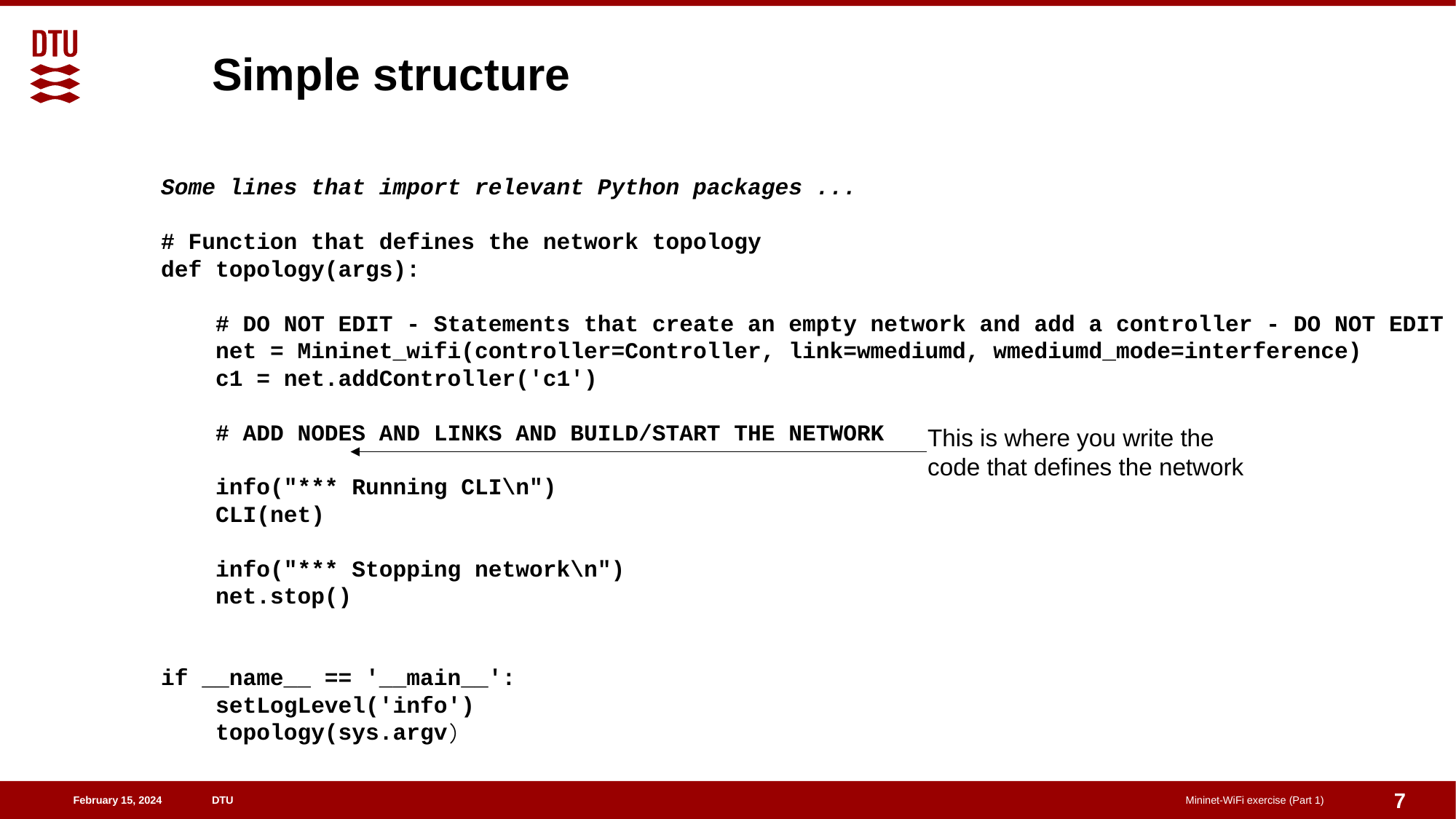

# Simple structure
Some lines that import relevant Python packages ...
# Function that defines the network topology
def topology(args):
    # DO NOT EDIT - Statements that create an empty network and add a controller - DO NOT EDIT
    net = Mininet_wifi(controller=Controller, link=wmediumd, wmediumd_mode=interference)
    c1 = net.addController('c1')
    # ADD NODES AND LINKS AND BUILD/START THE NETWORK
    info("*** Running CLI\n")
    CLI(net)
    info("*** Stopping network\n")
    net.stop()
if __name__ == '__main__':
    setLogLevel('info')
    topology(sys.argv)
This is where you write the
code that defines the network
7